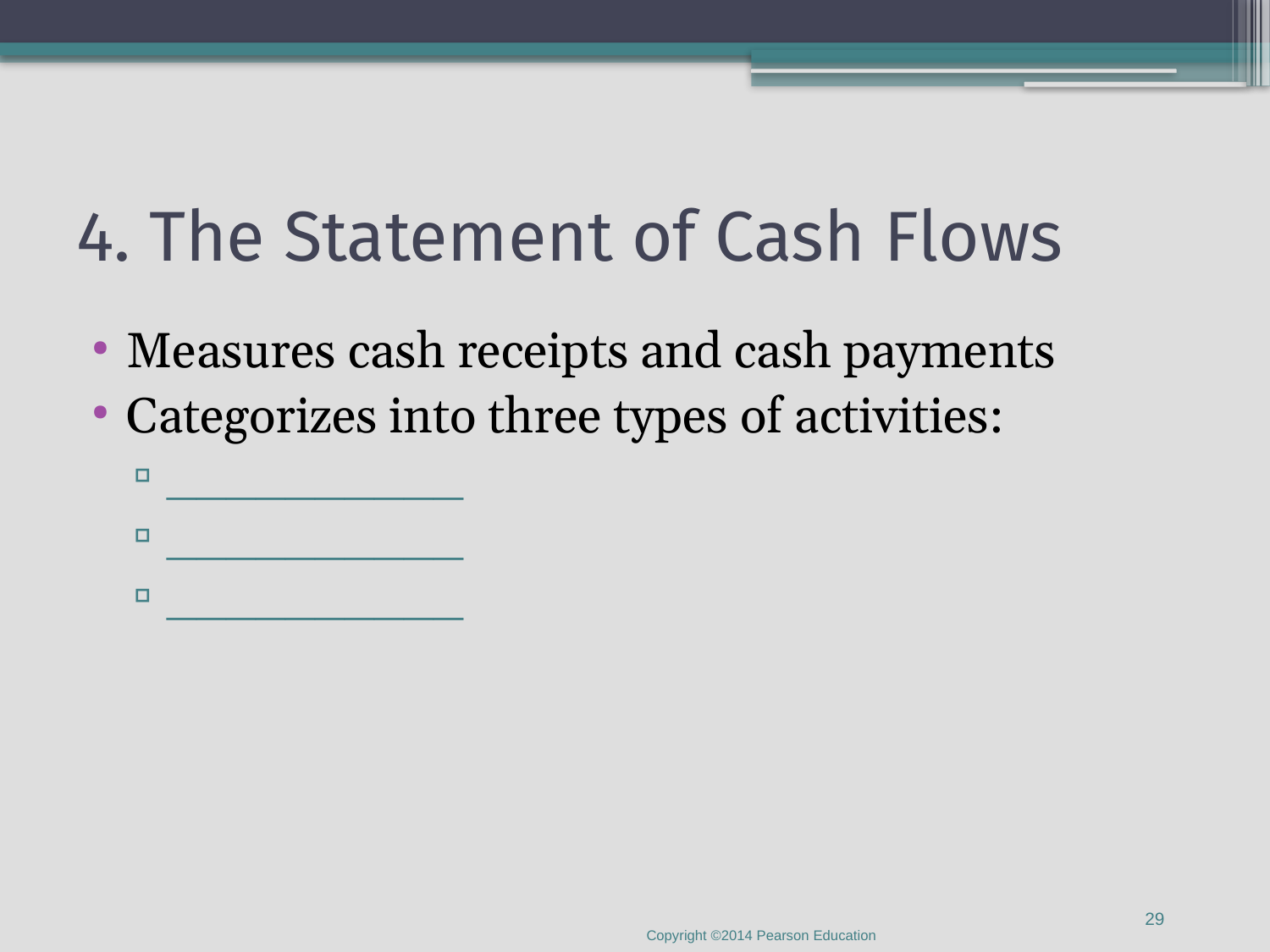

# 4. The Statement of Cash Flows
Measures cash receipts and cash payments
Categorizes into three types of activities:
__________
__________
__________
29
Copyright ©2014 Pearson Education